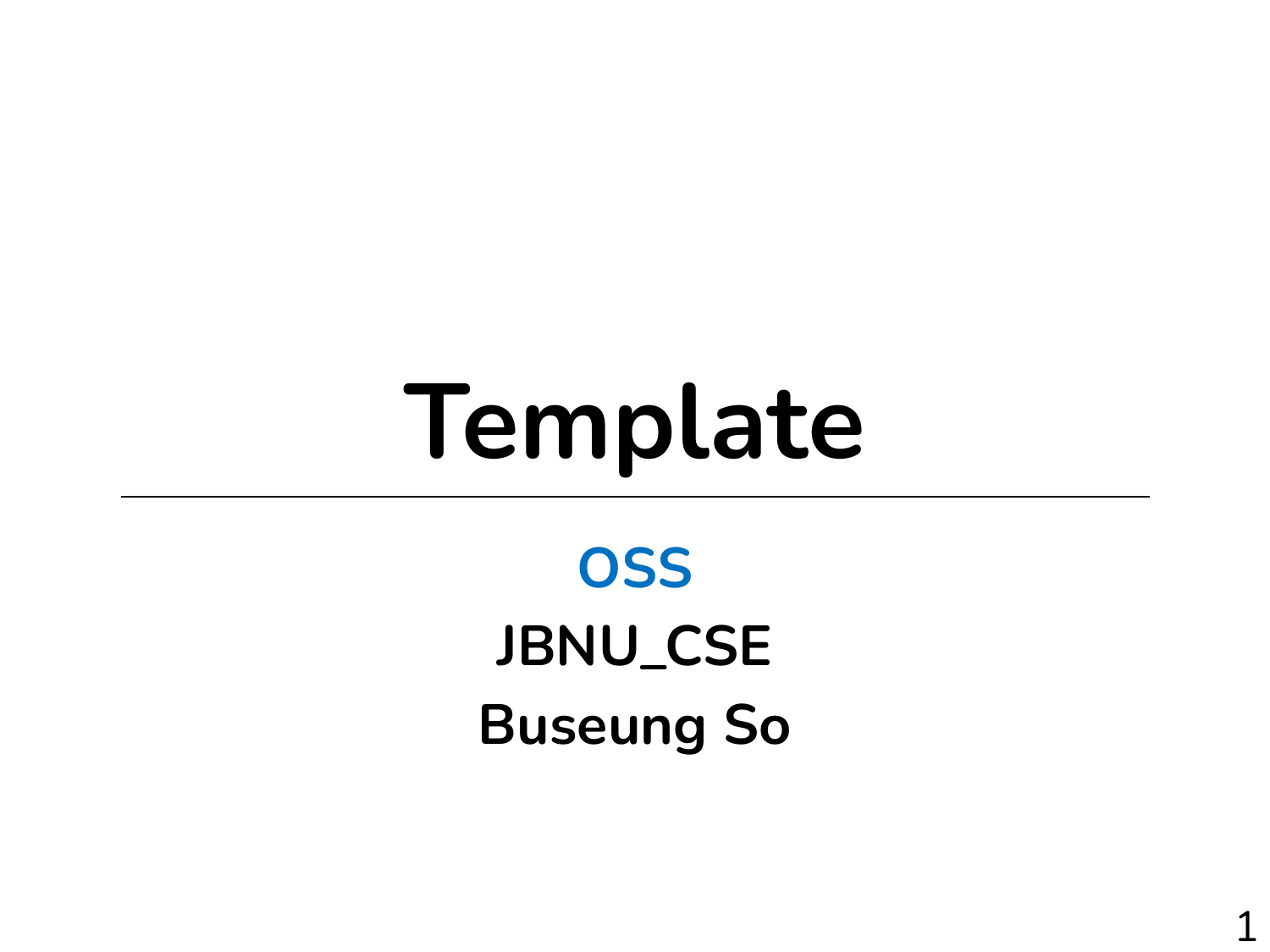

# Template
OSS
JBNU_CSE
Buseung So

1